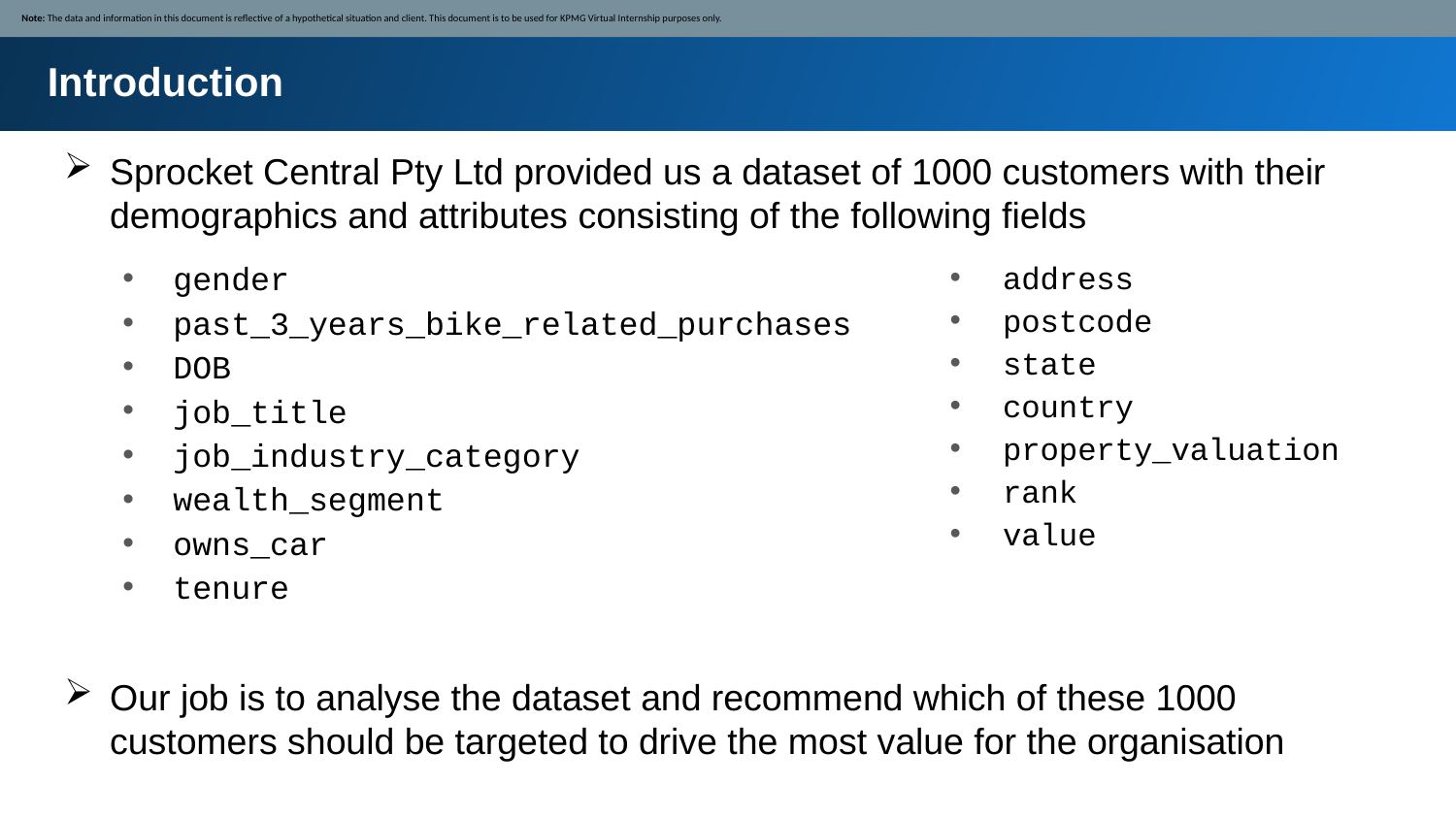

Note: The data and information in this document is reflective of a hypothetical situation and client. This document is to be used for KPMG Virtual Internship purposes only.
Introduction
# Sprocket Central Pty Ltd provided us a dataset of 1000 customers with their demographics and attributes consisting of the following fields
gender
past_3_years_bike_related_purchases
DOB
job_title
job_industry_category
wealth_segment
owns_car
tenure
address
postcode
state
country
property_valuation
rank
value
Our job is to analyse the dataset and recommend which of these 1000 customers should be targeted to drive the most value for the organisation